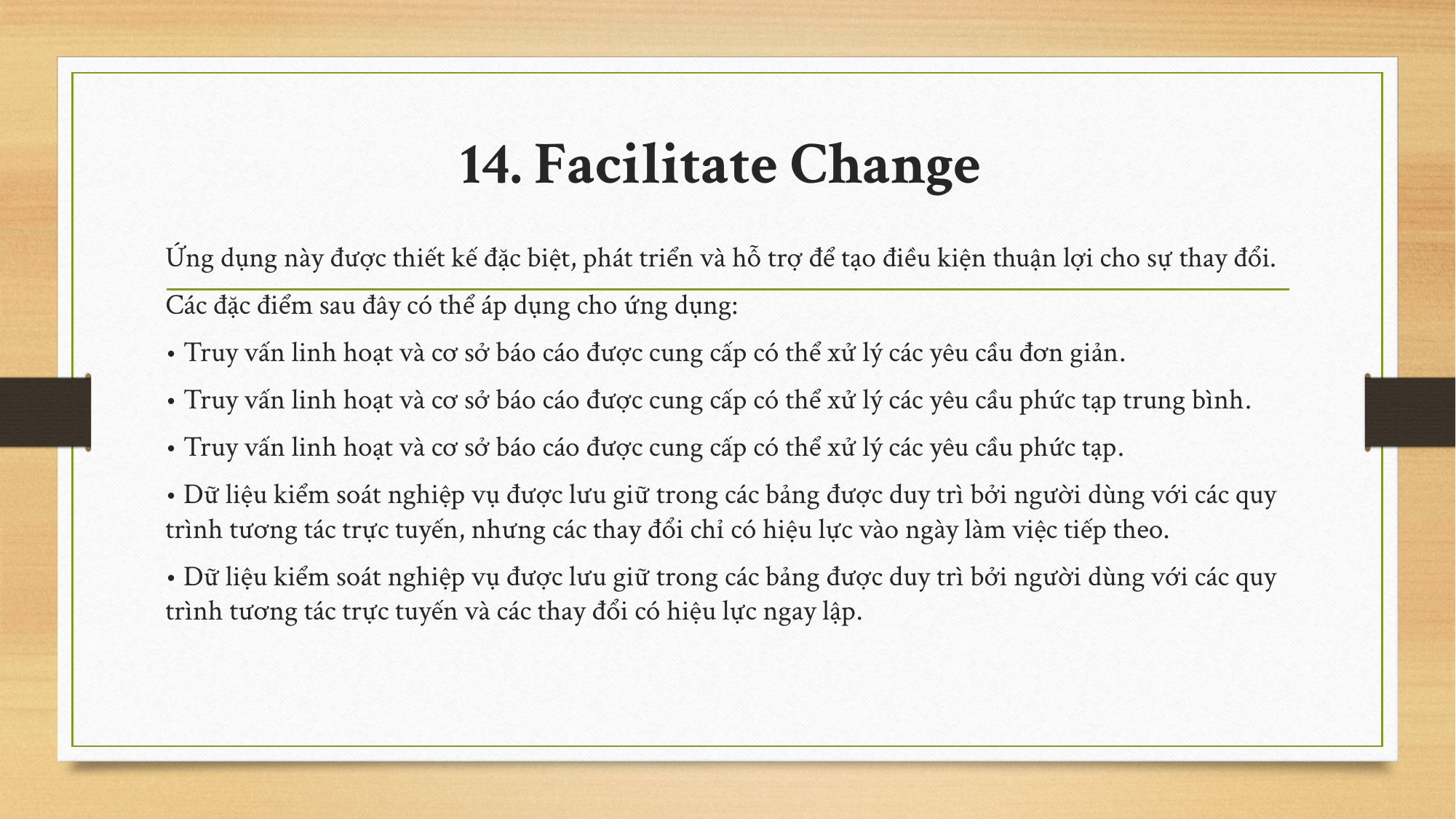

# 14. Facilitate Change
Ứng dụng này được thiết kế đặc biệt, phát triển và hỗ trợ để tạo điều kiện thuận lợi cho sự thay đổi.
Các đặc điểm sau đây có thể áp dụng cho ứng dụng:
• Truy vấn linh hoạt và cơ sở báo cáo được cung cấp có thể xử lý các yêu cầu đơn giản.
• Truy vấn linh hoạt và cơ sở báo cáo được cung cấp có thể xử lý các yêu cầu phức tạp trung bình.
• Truy vấn linh hoạt và cơ sở báo cáo được cung cấp có thể xử lý các yêu cầu phức tạp.
• Dữ liệu kiểm soát nghiệp vụ được lưu giữ trong các bảng được duy trì bởi người dùng với các quy trình tương tác trực tuyến, nhưng các thay đổi chỉ có hiệu lực vào ngày làm việc tiếp theo.
• Dữ liệu kiểm soát nghiệp vụ được lưu giữ trong các bảng được duy trì bởi người dùng với các quy trình tương tác trực tuyến và các thay đổi có hiệu lực ngay lập.